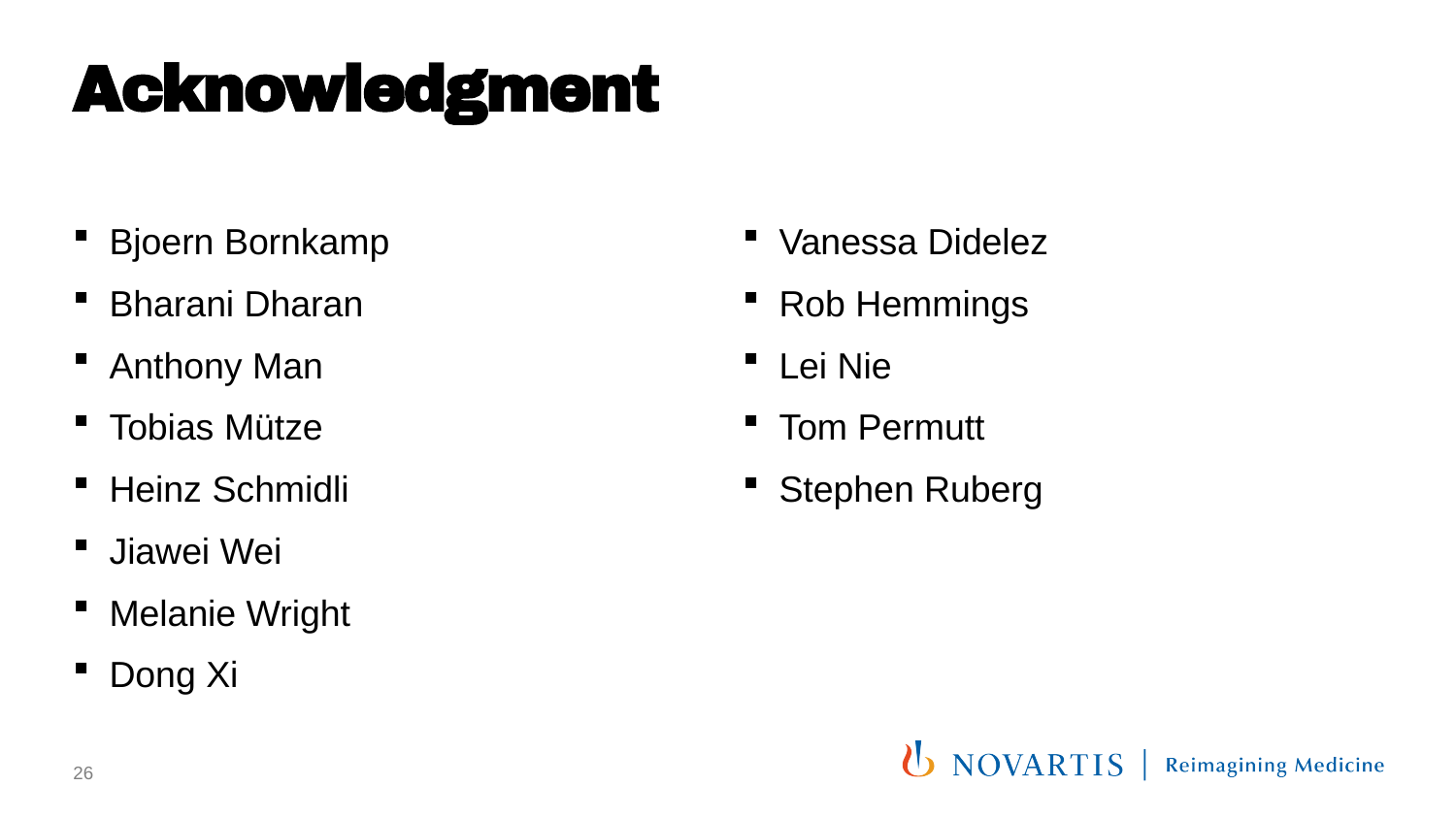

# Acknowledgment
Bjoern Bornkamp
Bharani Dharan
Anthony Man
Tobias Mütze
Heinz Schmidli
Jiawei Wei
Melanie Wright
Dong Xi

Vanessa Didelez
Rob Hemmings
Lei Nie
Tom Permutt
Stephen Ruberg
26